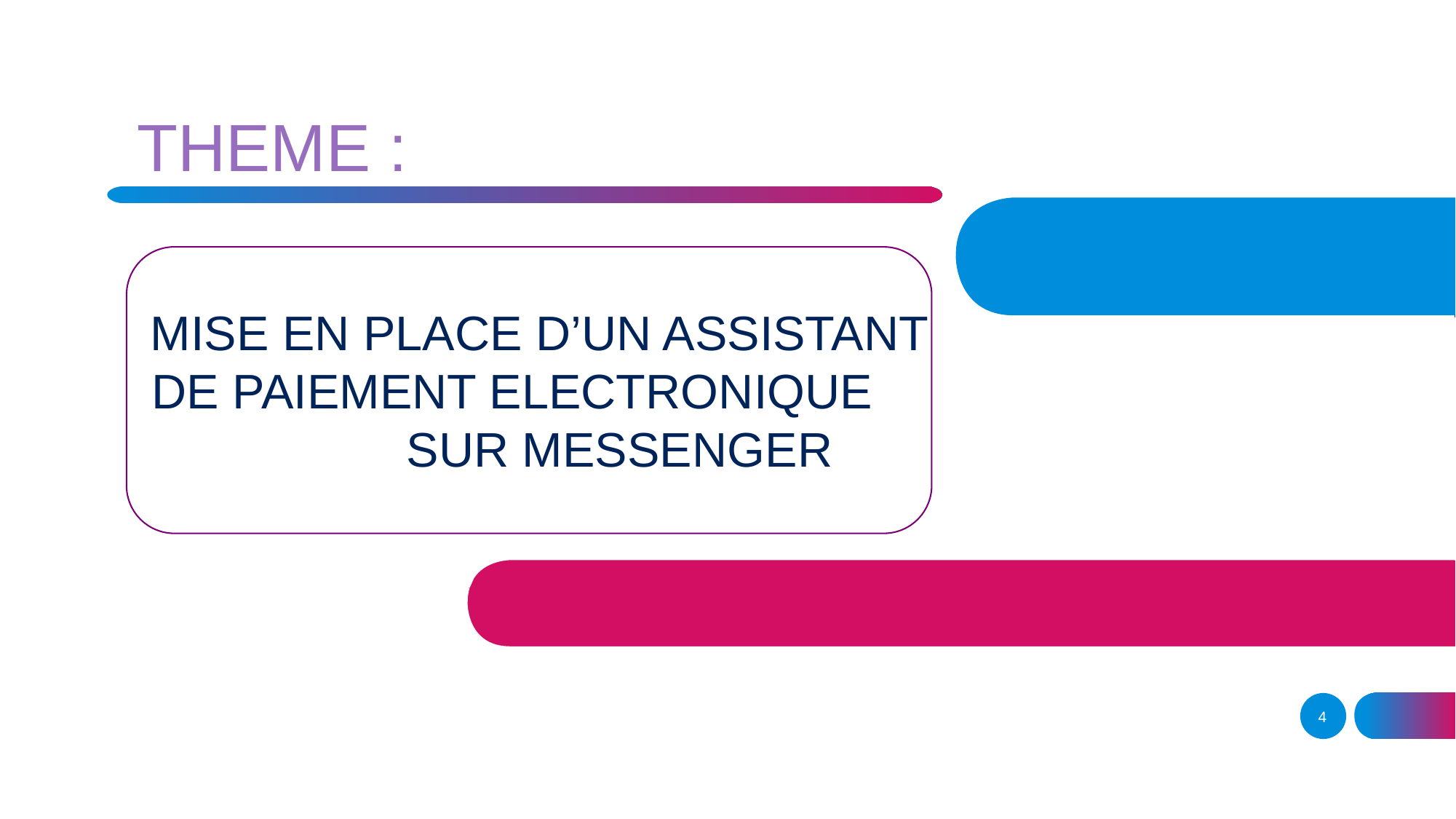

THEME :

MISE EN PLACE D’UN ASSISTANT DE PAIEMENT ELECTRONIQUE                 SUR MESSENGER
4